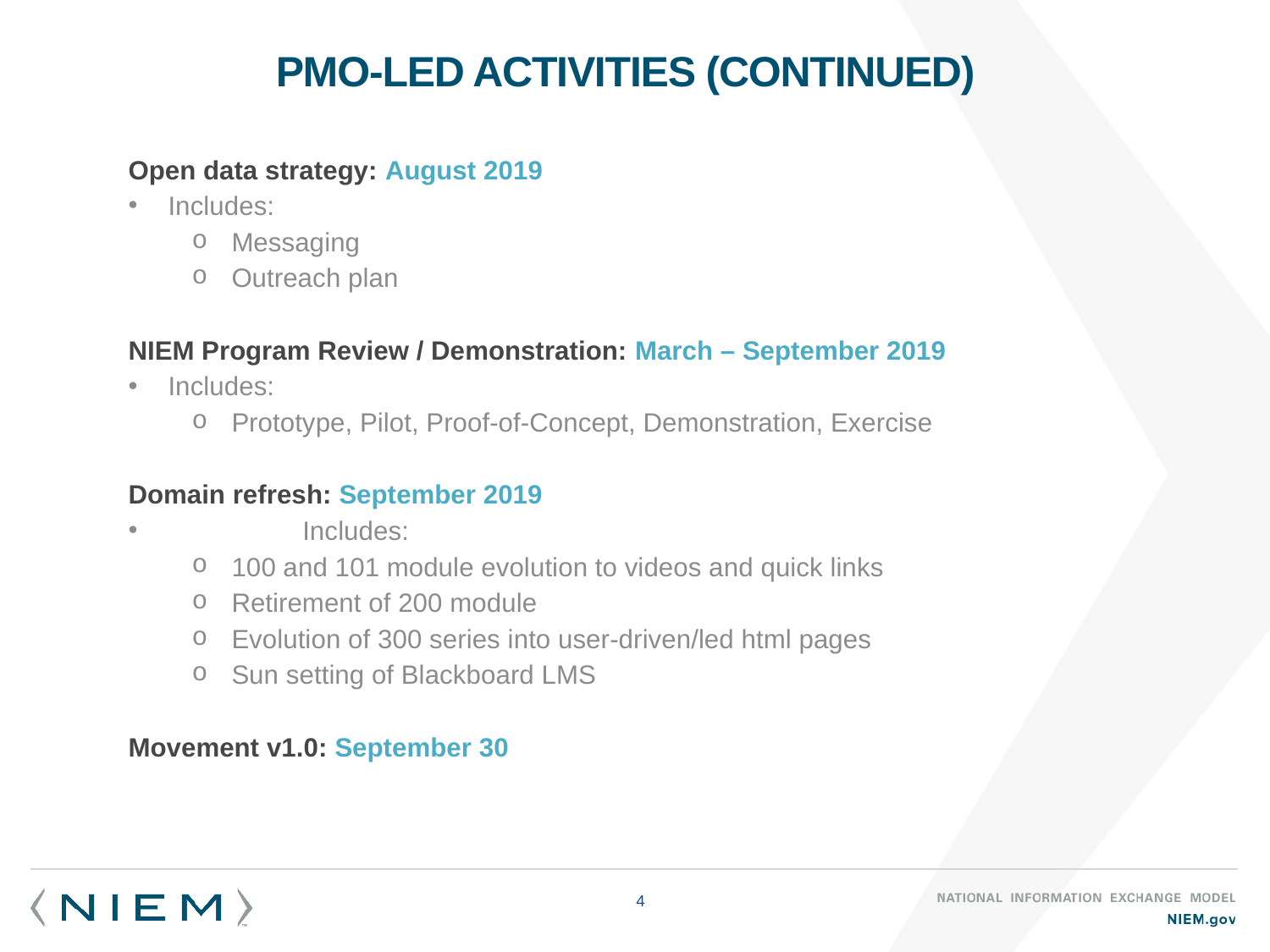

# PMO-Led ACTIVITIES (continued)
Open data strategy: August 2019
Includes:
Messaging
Outreach plan

NIEM Program Review / Demonstration: March – September 2019
Includes:
Prototype, Pilot, Proof-of-Concept, Demonstration, Exercise

Domain refresh: September 2019
	 Includes:
100 and 101 module evolution to videos and quick links
Retirement of 200 module
Evolution of 300 series into user-driven/led html pages
Sun setting of Blackboard LMS

Movement v1.0: September 30
4